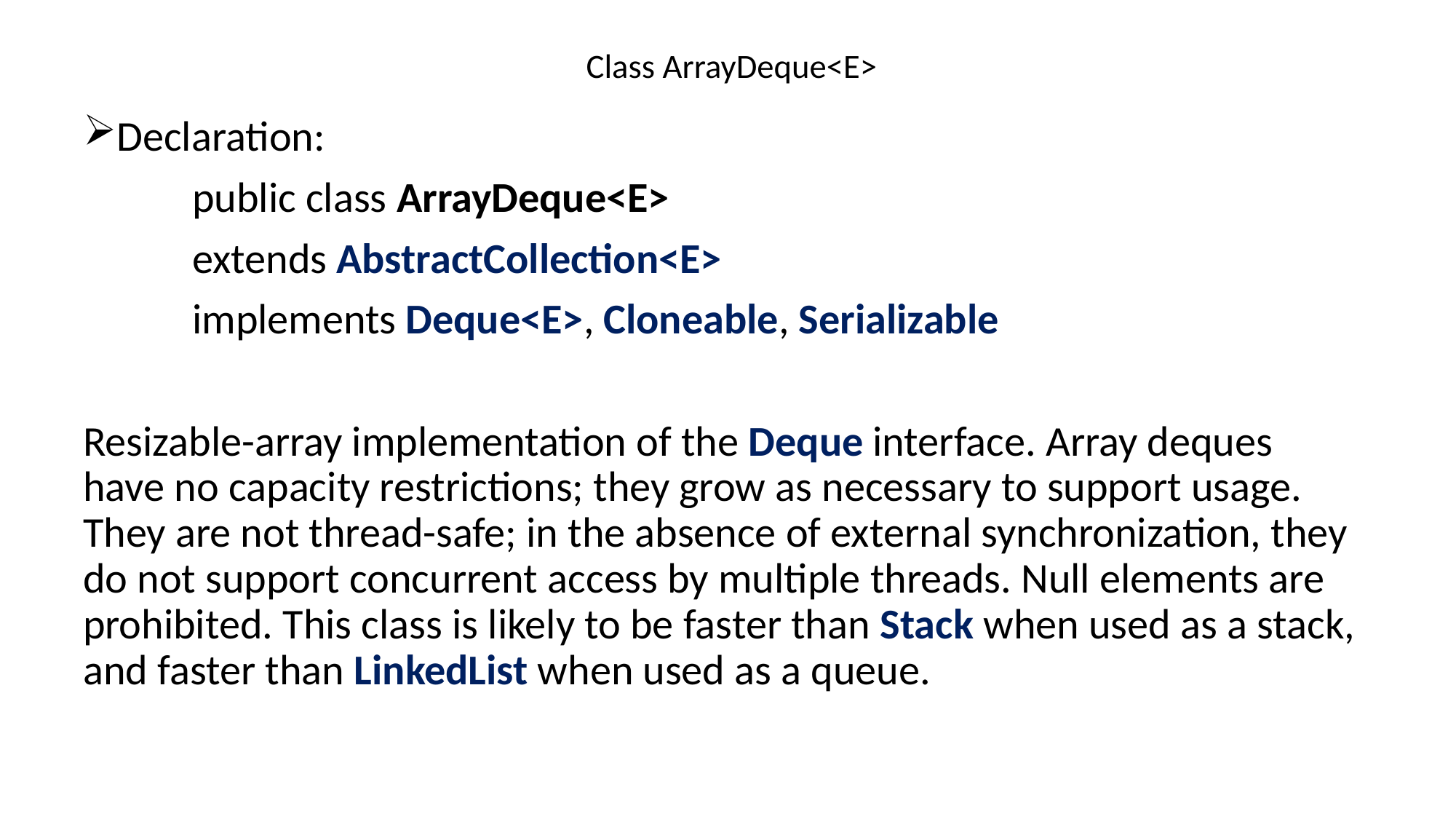

# Class ArrayDeque<E>
Declaration:
	public class ArrayDeque<E>
	extends AbstractCollection<E>
	implements Deque<E>, Cloneable, Serializable

Resizable-array implementation of the Deque interface. Array deques have no capacity restrictions; they grow as necessary to support usage. They are not thread-safe; in the absence of external synchronization, they do not support concurrent access by multiple threads. Null elements are prohibited. This class is likely to be faster than Stack when used as a stack, and faster than LinkedList when used as a queue.